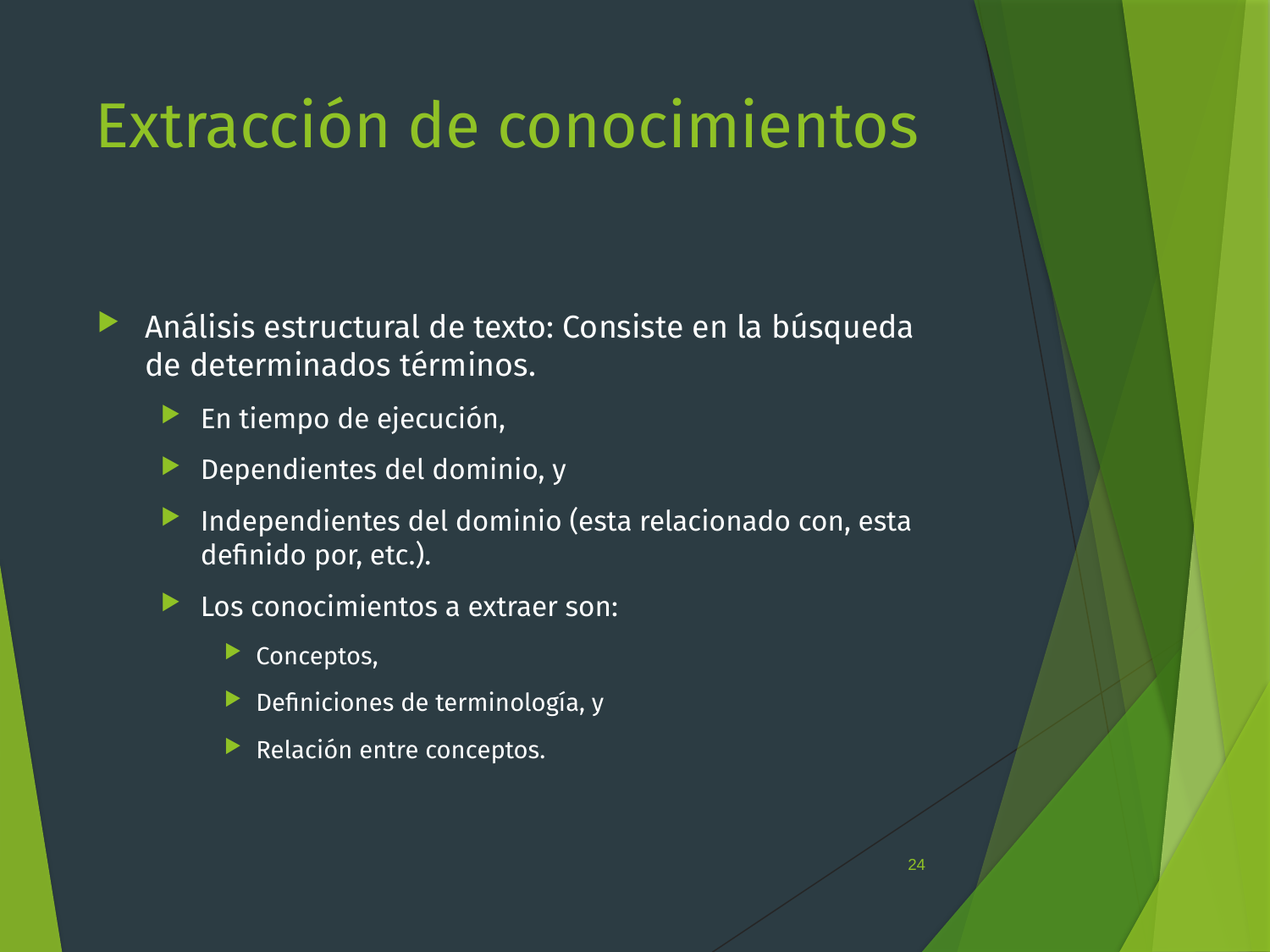

# Extracción de conocimientos
Análisis estructural de texto: Consiste en la búsqueda de determinados términos.
En tiempo de ejecución,
Dependientes del dominio, y
Independientes del dominio (esta relacionado con, esta definido por, etc.).
Los conocimientos a extraer son:
Conceptos,
Definiciones de terminología, y
Relación entre conceptos.

24